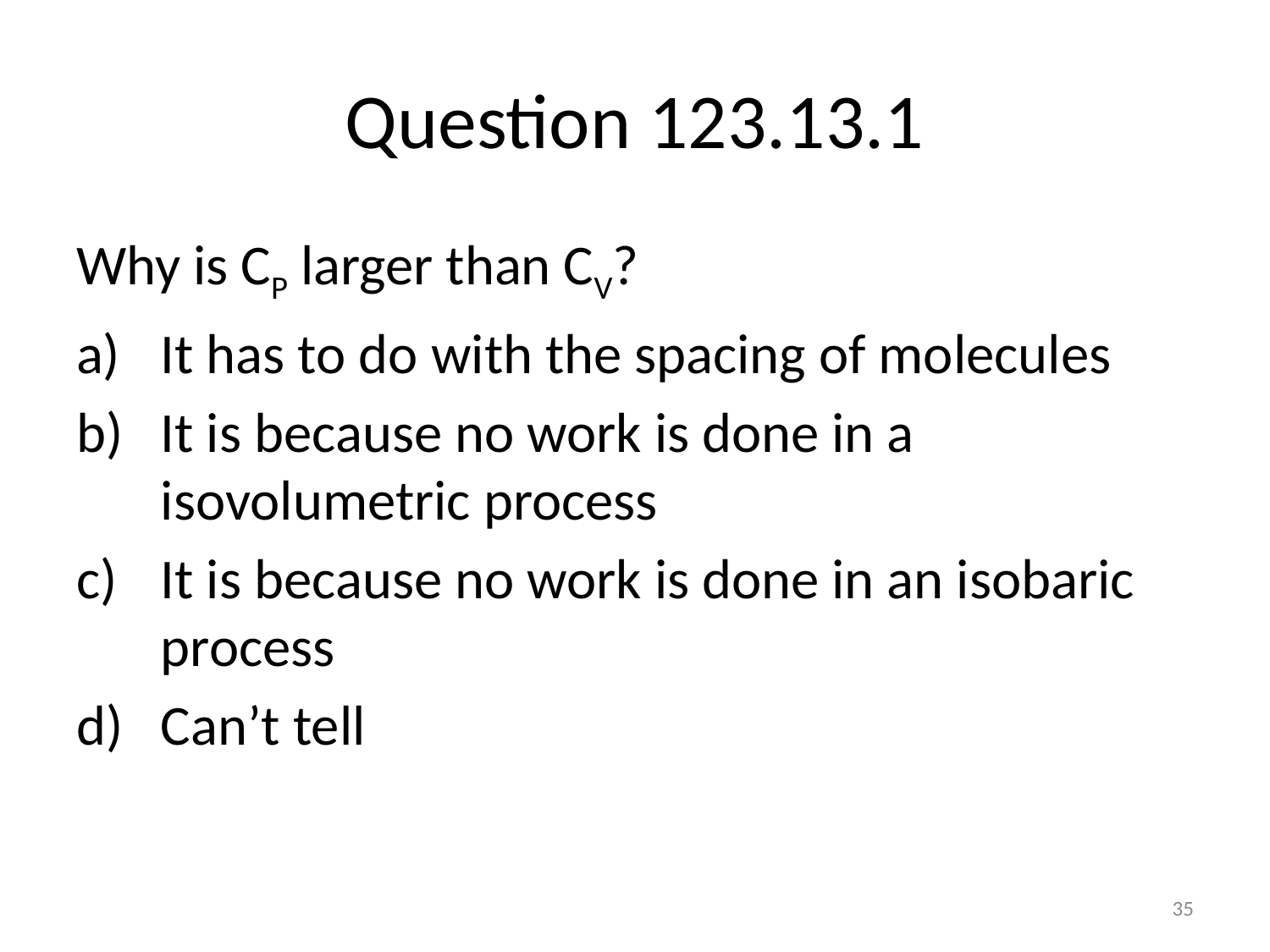

# Question 123.13.1
Why is CP larger than CV?
It has to do with the spacing of molecules
It is because no work is done in a isovolumetric process
It is because no work is done in an isobaric process
Can’t tell
35